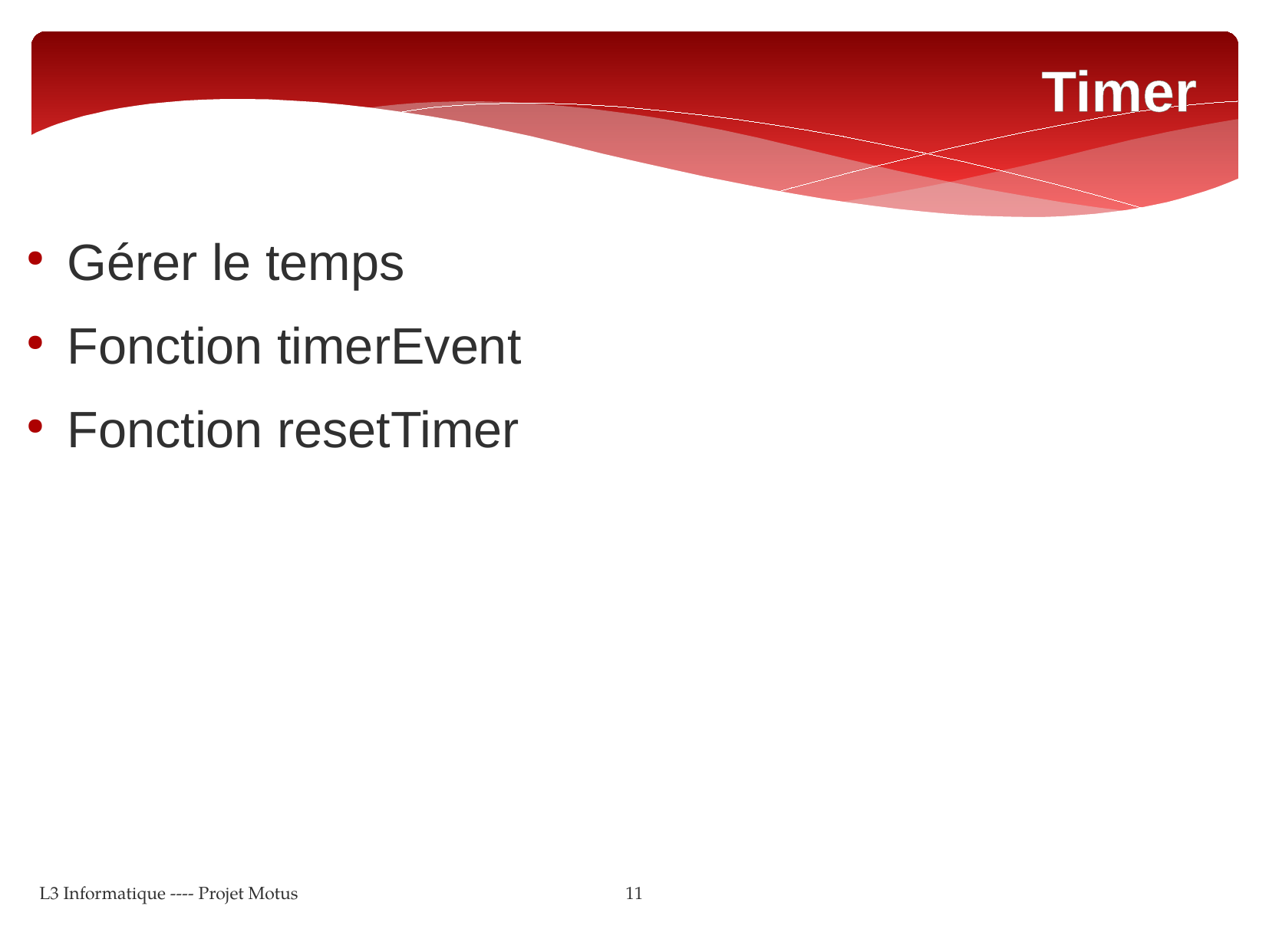

Timer
Gérer le temps
Fonction timerEvent
Fonction resetTimer
11
L3 Informatique ---- Projet Motus